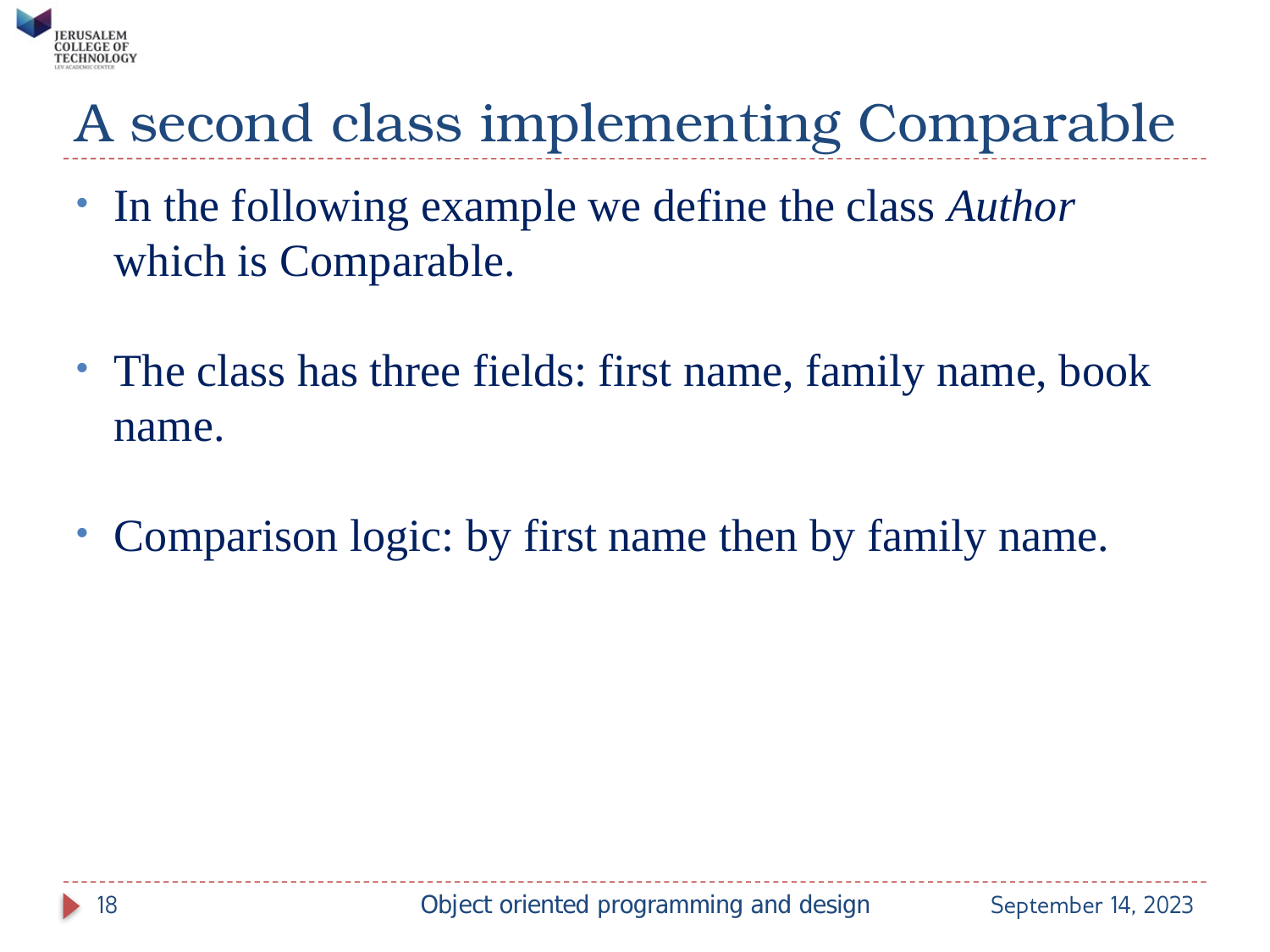

# A second class implementing Comparable
In the following example we define the class Author which is Comparable.

The class has three fields: first name, family name, book name.

Comparison logic: by first name then by family name.
18
Object oriented programming and design
September 14, 2023